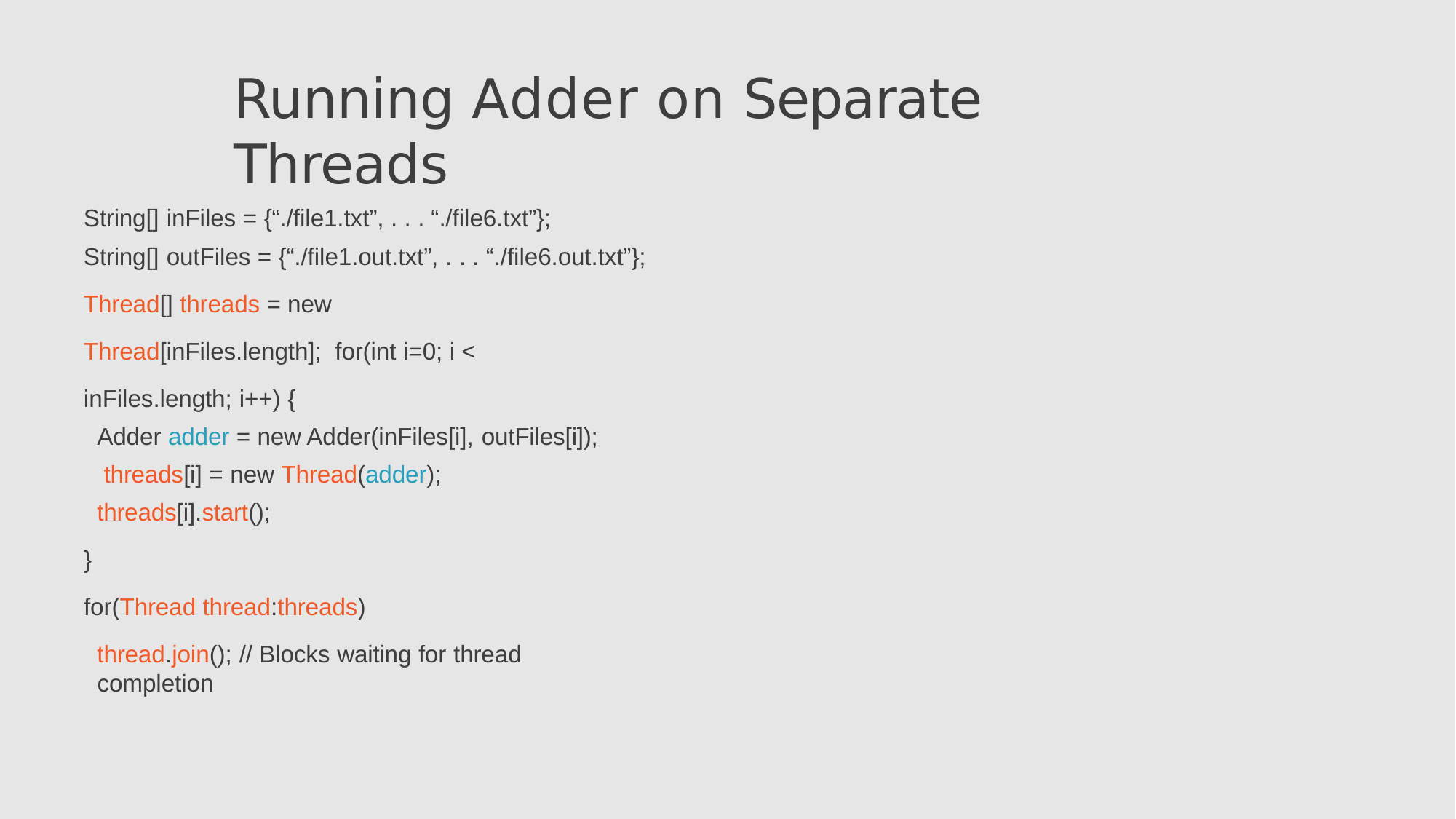

# Running Adder on Separate Threads
String[] inFiles = {“./file1.txt”, . . . “./file6.txt”};
String[] outFiles = {“./file1.out.txt”, . . . “./file6.out.txt”};
Thread[] threads = new Thread[inFiles.length];  for(int i=0; i < inFiles.length; i++) {
Adder adder = new Adder(inFiles[i], outFiles[i]);  threads[i] = new Thread(adder);  threads[i].start();
}
for(Thread thread:threads)
thread.join(); // Blocks waiting for thread completion
26